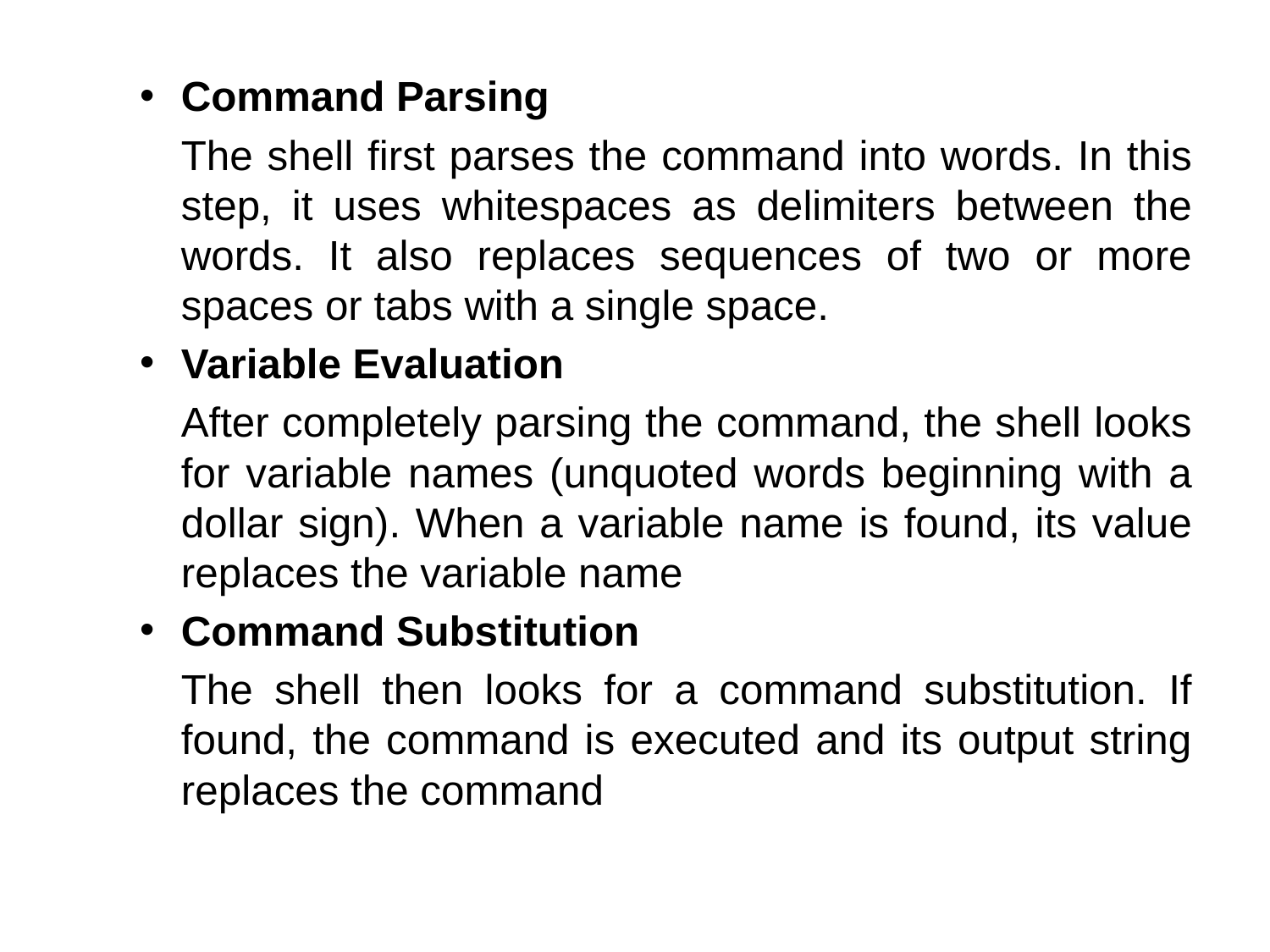

Command Parsing
	The shell first parses the command into words. In this step, it uses whitespaces as delimiters between the words. It also replaces sequences of two or more spaces or tabs with a single space.
Variable Evaluation
	After completely parsing the command, the shell looks for variable names (unquoted words beginning with a dollar sign). When a variable name is found, its value replaces the variable name
Command Substitution
	The shell then looks for a command substitution. If found, the command is executed and its output string replaces the command